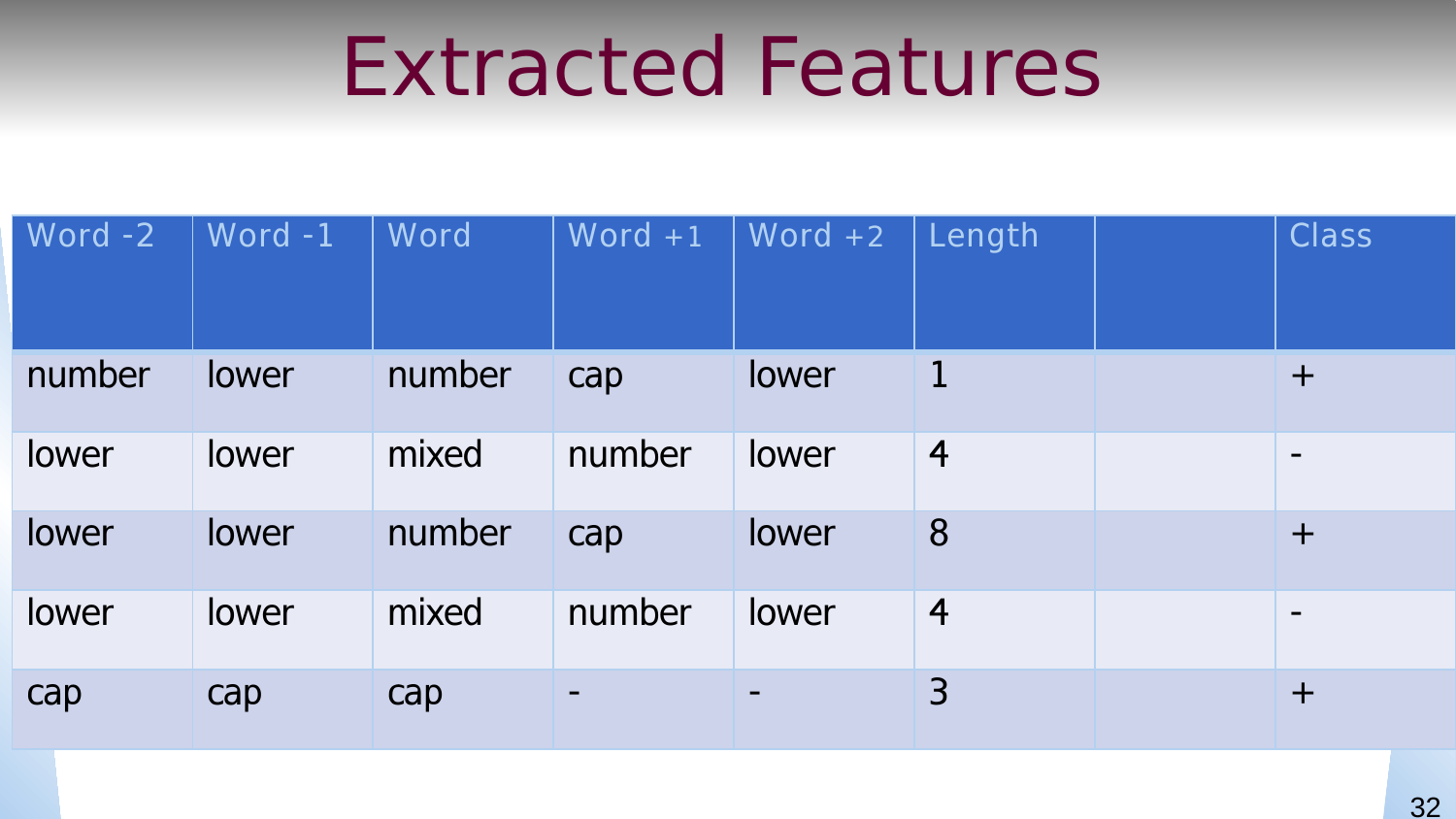

# Extracted Features
| Word -2 | Word -1 | Word | Word +1 | Word +2 | Length |  | Class |
| --- | --- | --- | --- | --- | --- | --- | --- |
| number | lower | number | cap | lower | 1 |  | + |
| lower | lower | mixed | number | lower | 4 |  | - |
| lower | lower | number | cap | lower | 8 |  | + |
| lower | lower | mixed | number | lower | 4 |  | - |
| cap | cap | cap | - | - | 3 |  | + |
32